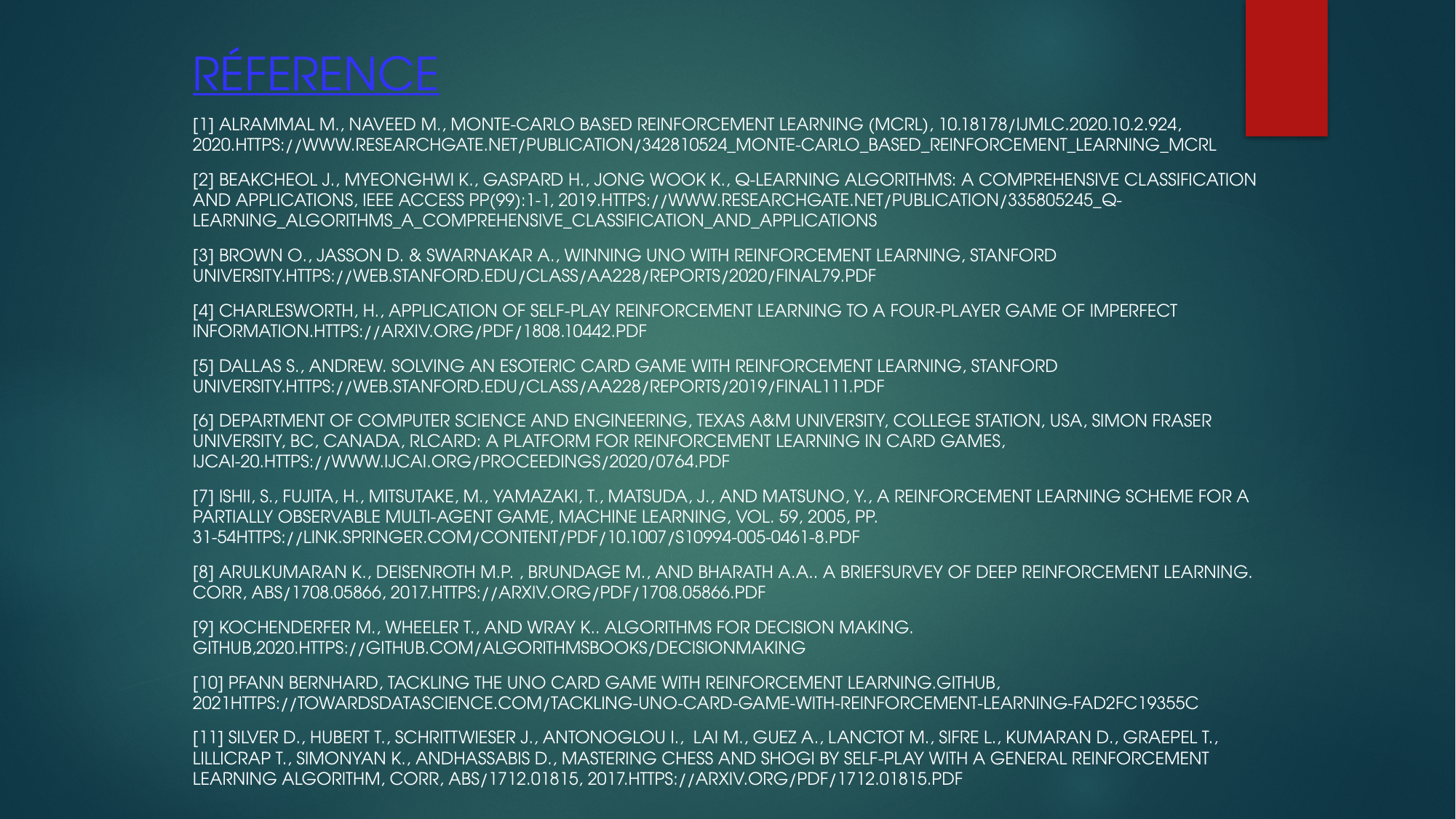

Réference
[1] Alrammal M., Naveed M., Monte-Carlo Based Reinforcement Learning (MCRL), 10.18178/ijmlc.2020.10.2.924, 2020.https://www.researchgate.net/publication/342810524_Monte-Carlo_Based_Reinforcement_Learning_MCRL
[2] Beakcheol J., Myeonghwi K., Gaspard H., Jong Wook K., Q-Learning Algorithms: A Comprehensive Classification and Applications, IEEE Access PP(99):1-1, 2019.https://www.researchgate.net/publication/335805245_Q-Learning_Algorithms_A_Comprehensive_Classification_and_Applications
[3] Brown O., Jasson D. & Swarnakar A., Winning Uno With Reinforcement Learning, Stanford University.https://web.stanford.edu/class/aa228/reports/2020/final79.pdf
[4] Charlesworth, H., Application of Self-Play Reinforcement Learning to a Four-Player Game of Imperfect Information.https://arxiv.org/pdf/1808.10442.pdf
[5] Dallas S., Andrew. Solving an Esoteric Card Game with Reinforcement Learning, Stanford University.https://web.stanford.edu/class/aa228/reports/2019/final111.pdf
[6] Department of Computer Science and Engineering, Texas A&M University, College Station, USA, Simon Fraser University, BC, Canada, RLCard: A Platform for Reinforcement Learning in Card Games, IJCAI-20.https://www.ijcai.org/proceedings/2020/0764.pdf
[7] Ishii, S., Fujita, H., Mitsutake, M., Yamazaki, T., Matsuda, J., and Matsuno, Y., A Reinforcement Learning Scheme for a Partially Observable Multi-Agent Game, Machine Learning, Vol. 59, 2005, pp. 31-54https://link.springer.com/content/pdf/10.1007/s10994-005-0461-8.pdf
[8] Arulkumaran K., Deisenroth M.P. , Brundage M., and Bharath A.A.. A briefsurvey of deep reinforcement learning. CoRR, abs/1708.05866, 2017.https://arxiv.org/pdf/1708.05866.pdf
[9] Kochenderfer M., Wheeler T., and Wray K.. Algorithms for Decision Making. GitHub,2020.https://github.com/algorithmsbooks/decisionmaking
[10] Pfann Bernhard, Tackling the UNO Card Game with Reinforcement Learning.GitHub, 2021https://towardsdatascience.com/tackling-uno-card-game-with-reinforcement-learning-fad2fc19355c
[11] Silver D., Hubert T., Schrittwieser J., Antonoglou I.,  Lai M., Guez A., Lanctot M., Sifre L., Kumaran D., Graepel T., Lillicrap T., Simonyan K., andHassabis D., Mastering chess and shogi by self-play with a general reinforcement learning algorithm, CoRR, abs/1712.01815, 2017.https://arxiv.org/pdf/1712.01815.pdf